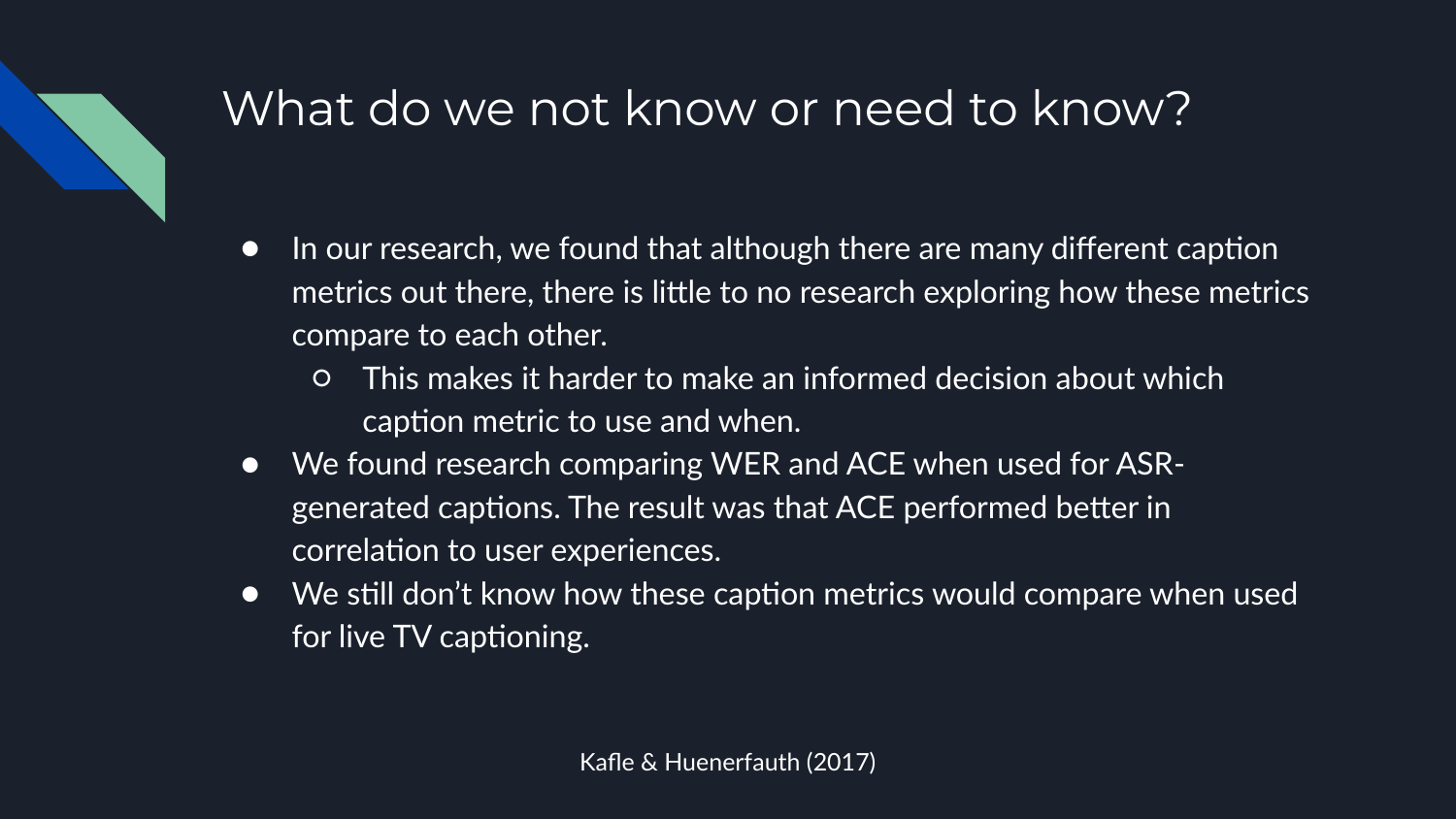

# What do we not know or need to know?
In our research, we found that although there are many different caption metrics out there, there is little to no research exploring how these metrics compare to each other.
This makes it harder to make an informed decision about which caption metric to use and when.
We found research comparing WER and ACE when used for ASR-generated captions. The result was that ACE performed better in correlation to user experiences.
We still don’t know how these caption metrics would compare when used for live TV captioning.
Kafle & Huenerfauth (2017)